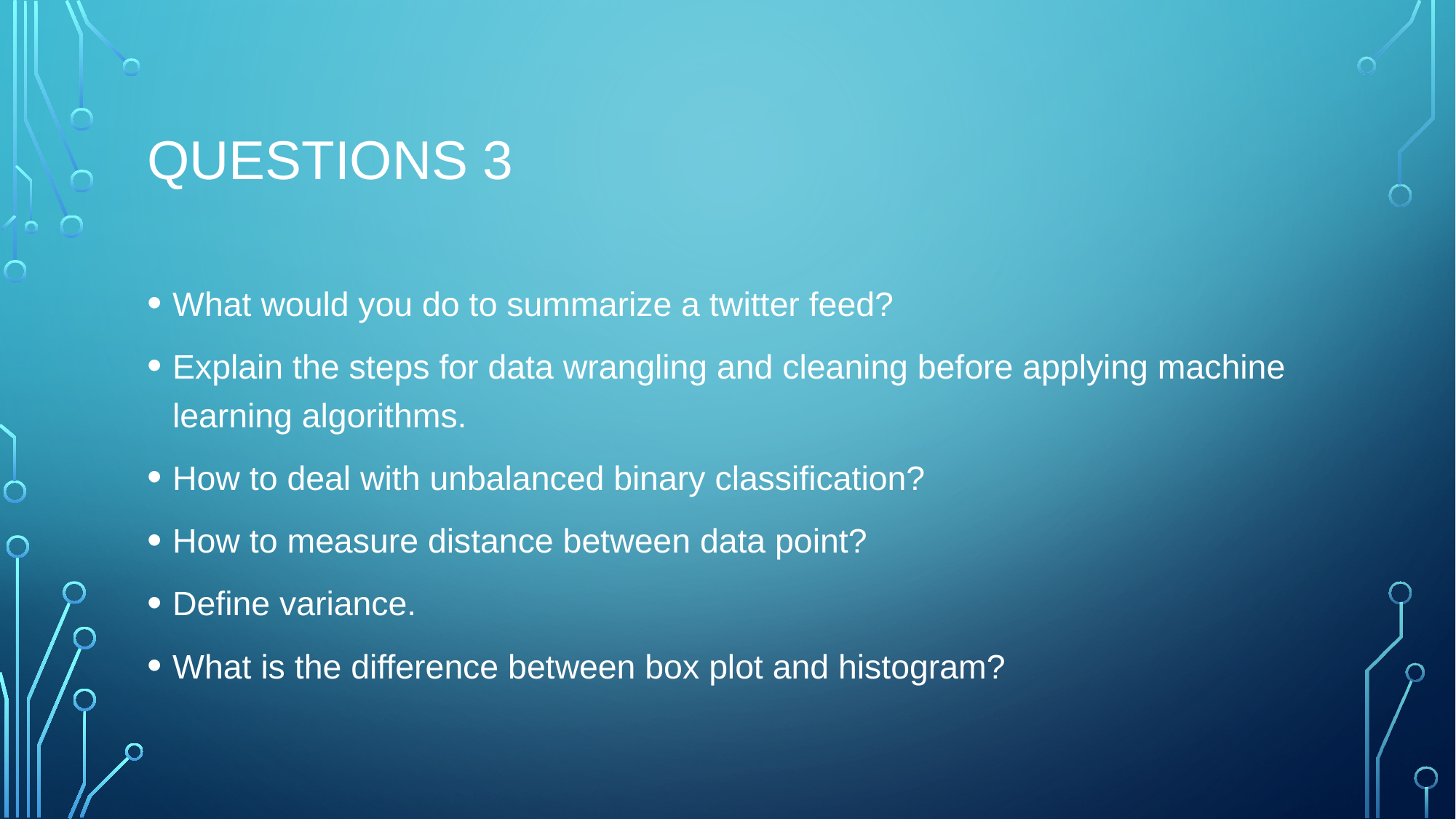

# Questions 3
What would you do to summarize a twitter feed?
Explain the steps for data wrangling and cleaning before applying machine learning algorithms.
How to deal with unbalanced binary classification?
How to measure distance between data point?
Define variance.
What is the difference between box plot and histogram?